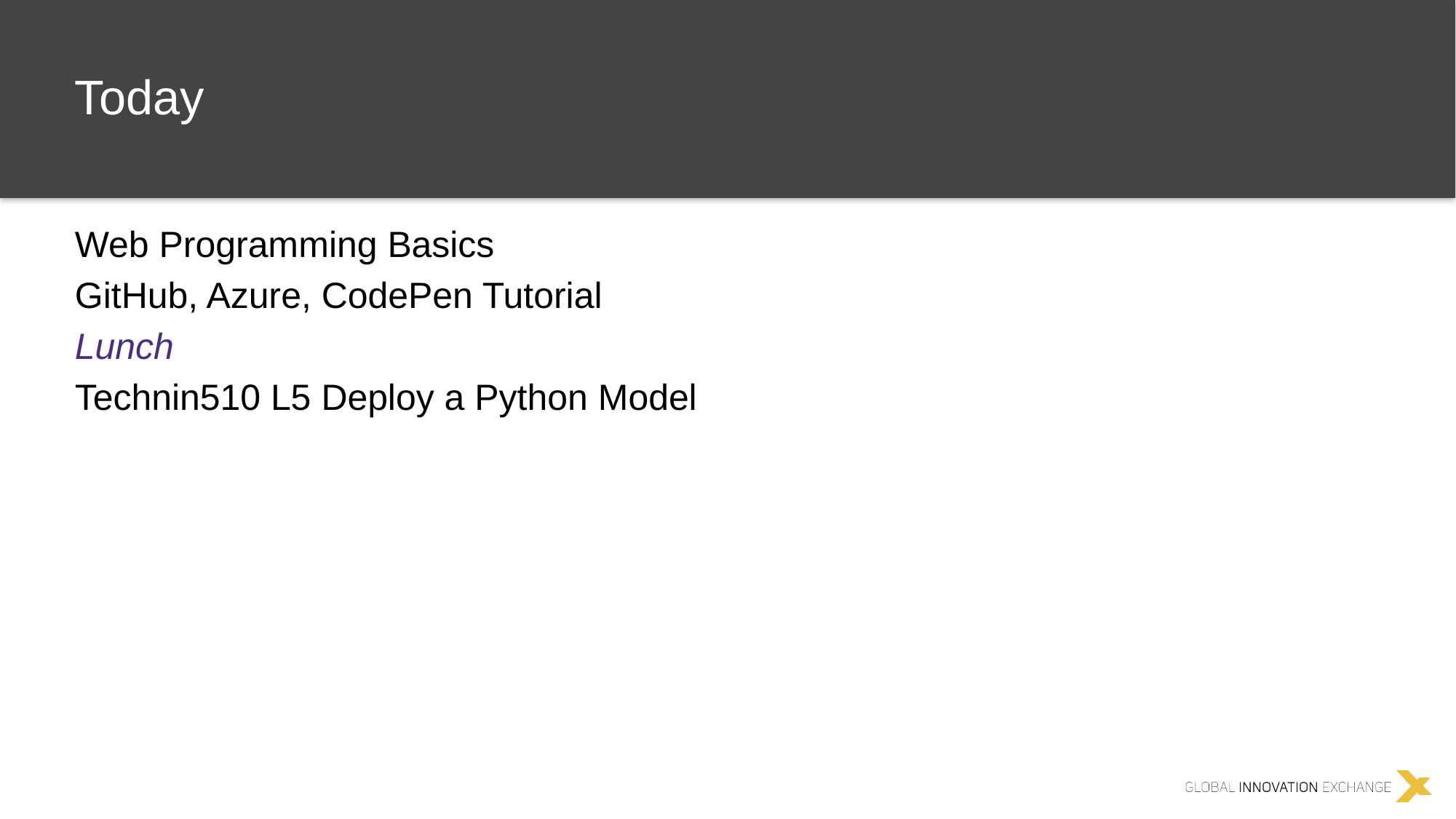

Today
Web Programming Basics
GitHub, Azure, CodePen Tutorial
Lunch
Technin510 L5 Deploy a Python Model